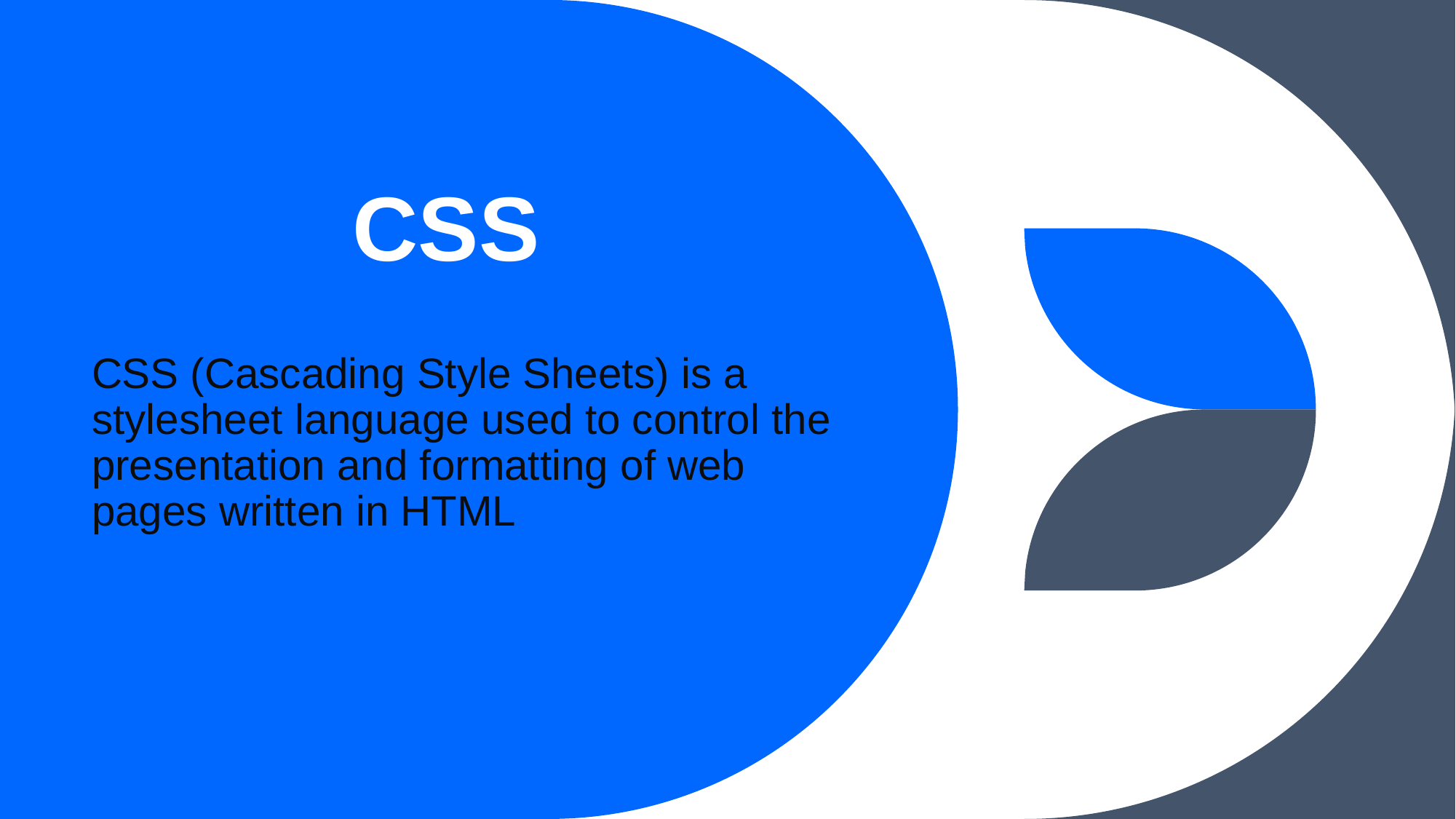

# CSS
CSS (Cascading Style Sheets) is a stylesheet language used to control the presentation and formatting of web pages written in HTML